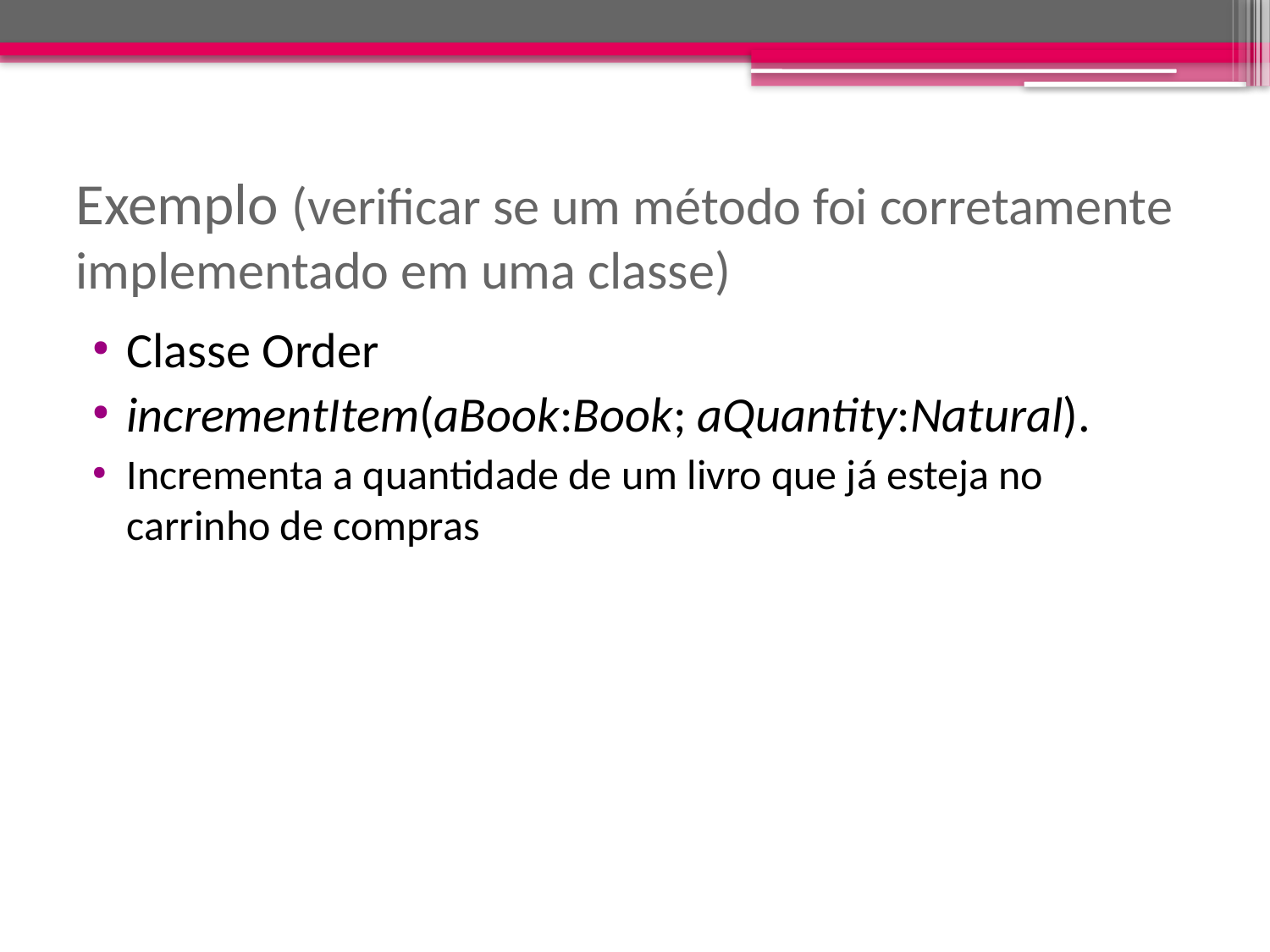

# Exemplo (verificar se um método foi corretamente implementado em uma classe)
Classe Order
incrementItem(aBook:Book; aQuantity:Natural).
Incrementa a quantidade de um livro que já esteja no carrinho de compras